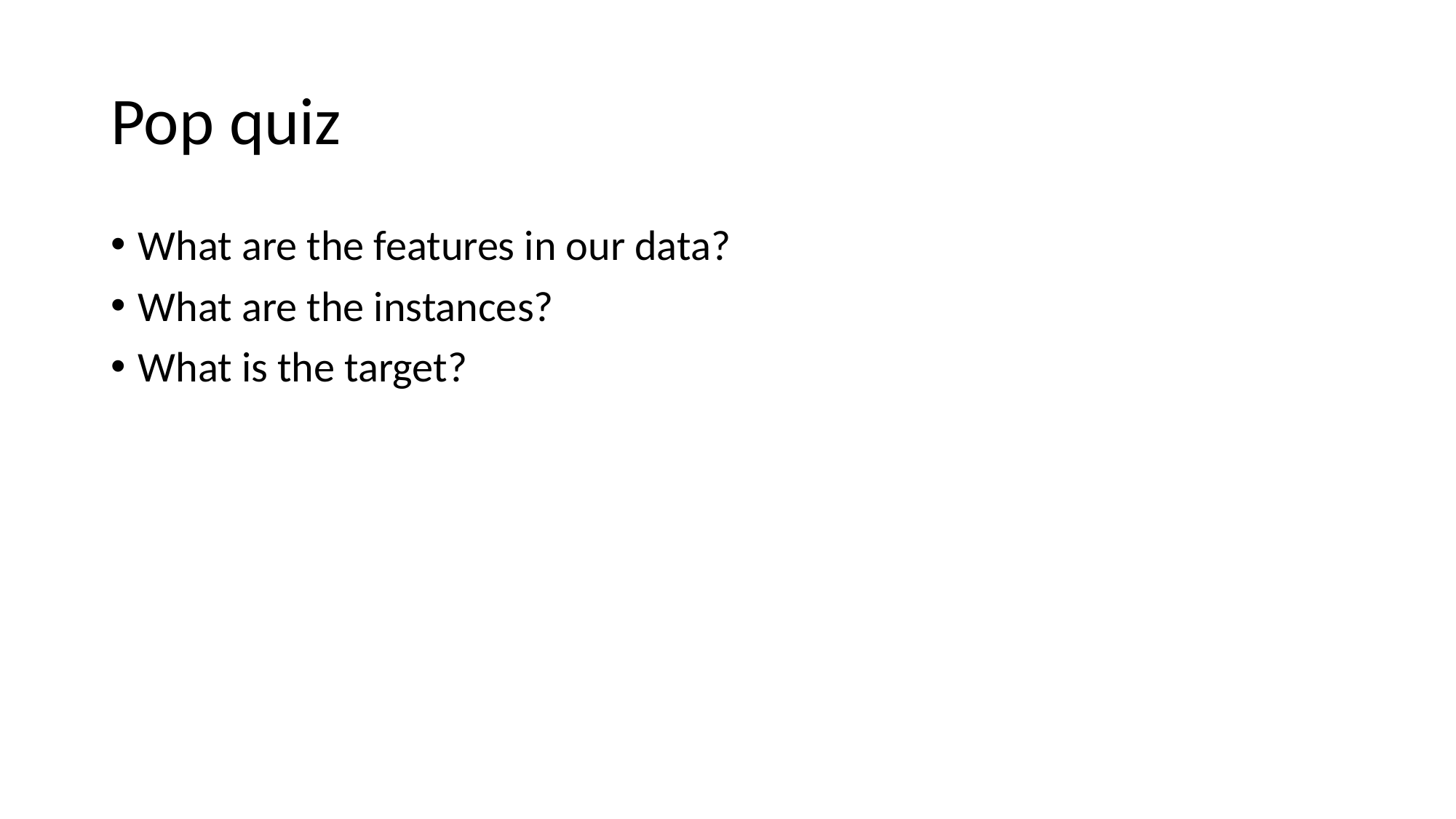

# Pop quiz
What are the features in our data?
What are the instances?
What is the target?